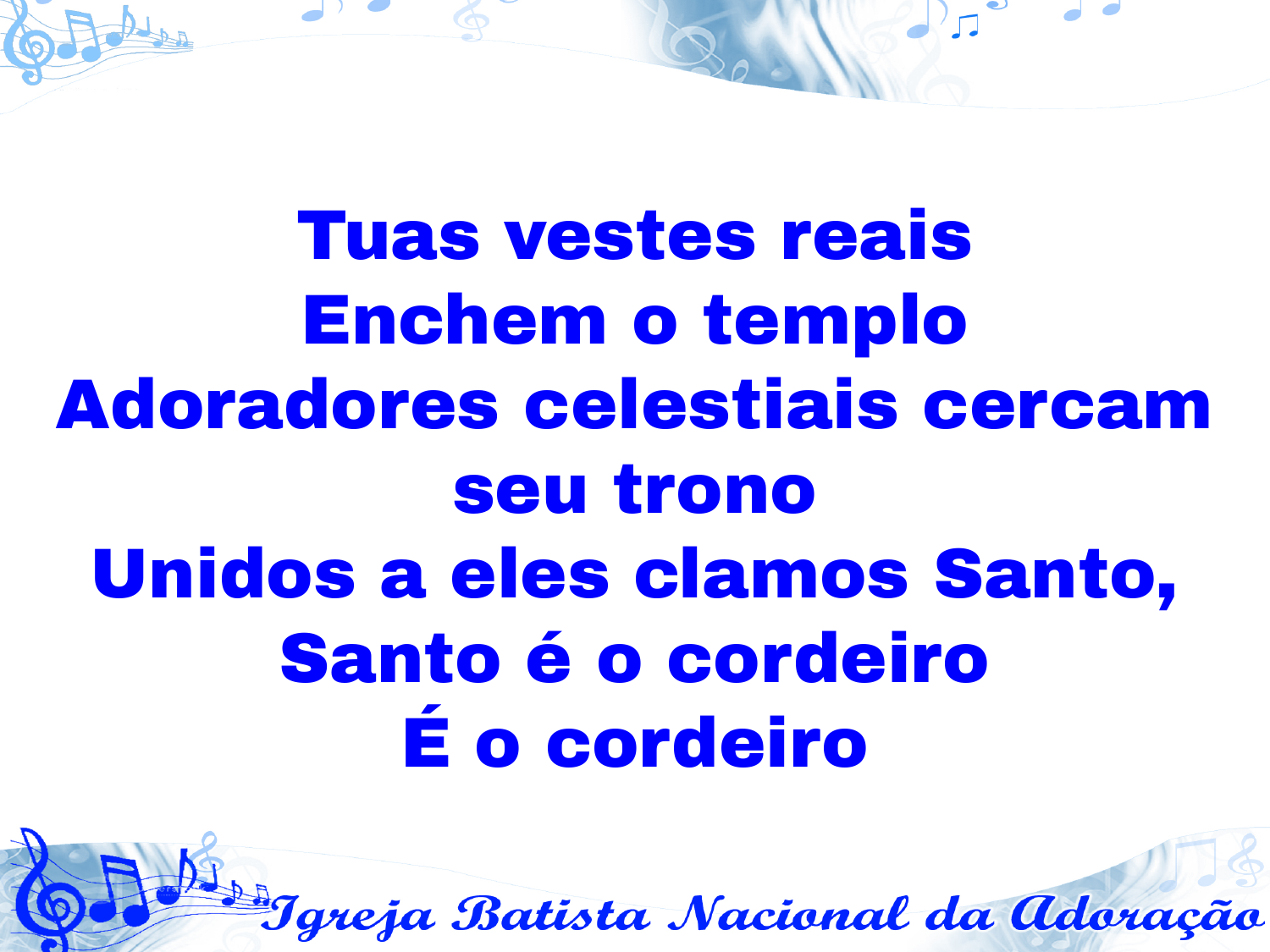

Tuas vestes reais
Enchem o templo
Adoradores celestiais cercam seu trono
Unidos a eles clamos Santo, Santo é o cordeiro
É o cordeiro